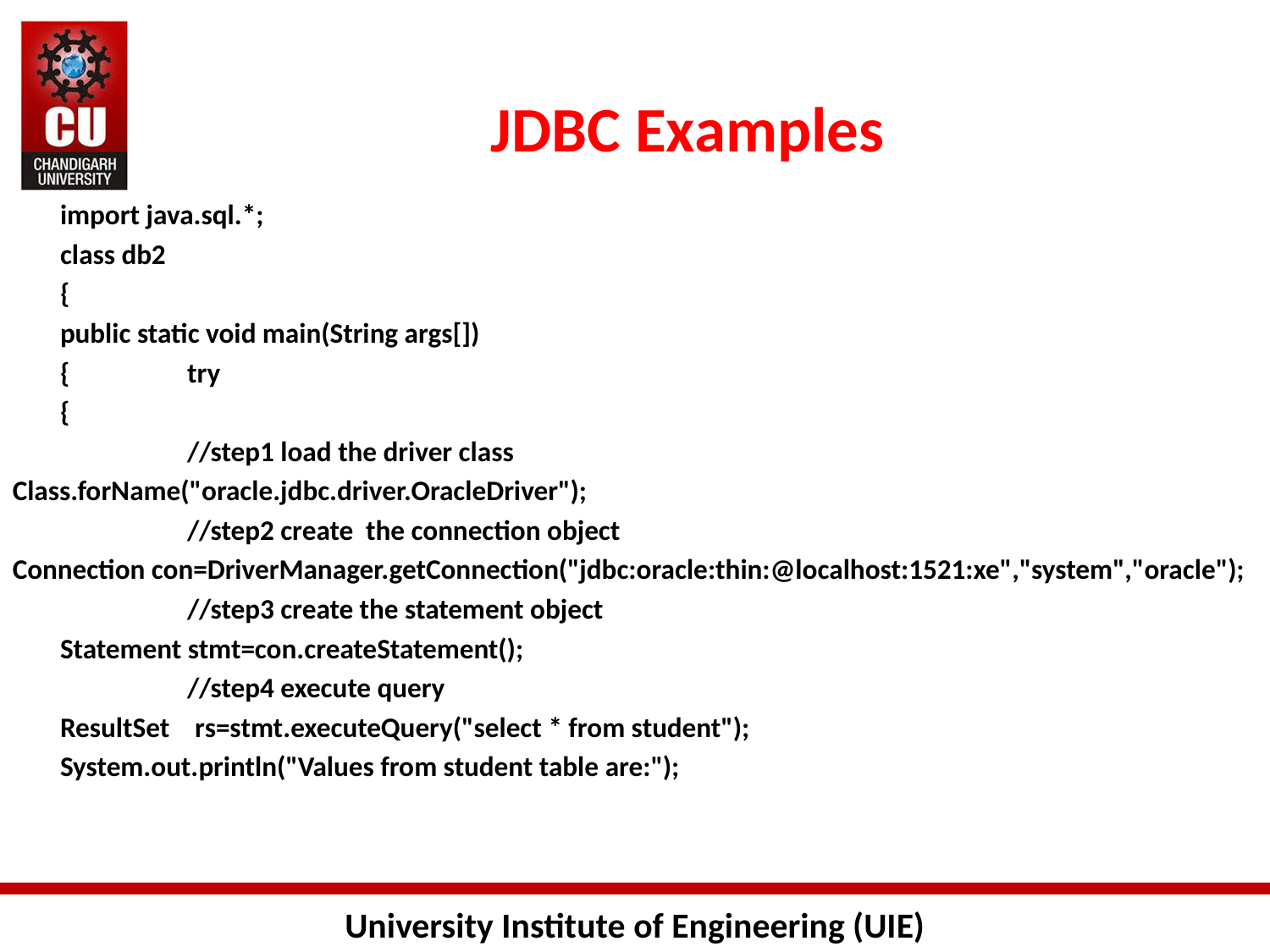

# JDBC Examples
	import java.sql.*;
	class db2
	{
	public static void main(String args[])
	{  	try
	{
		//step1 load the driver class
Class.forName("oracle.jdbc.driver.OracleDriver");
  		//step2 create  the connection object
Connection con=DriverManager.getConnection("jdbc:oracle:thin:@localhost:1521:xe","system","oracle");
  		//step3 create the statement object
	Statement stmt=con.createStatement();
  		//step4 execute query
	ResultSet    rs=stmt.executeQuery("select * from student");
	System.out.println("Values from student table are:");